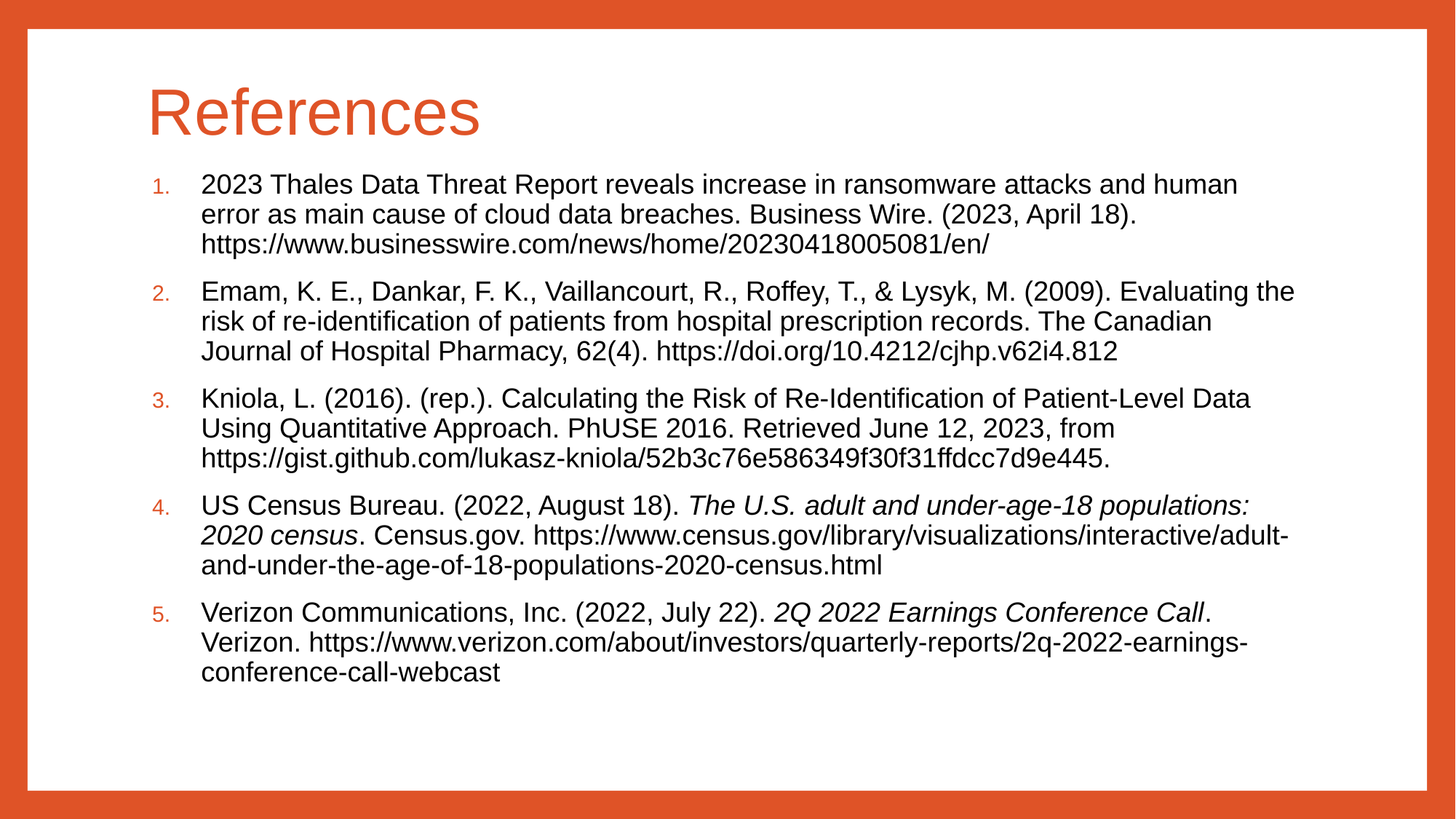

# References
2023 Thales Data Threat Report reveals increase in ransomware attacks and human error as main cause of cloud data breaches. Business Wire. (2023, April 18). https://www.businesswire.com/news/home/20230418005081/en/
Emam, K. E., Dankar, F. K., Vaillancourt, R., Roffey, T., & Lysyk, M. (2009). Evaluating the risk of re-identification of patients from hospital prescription records. The Canadian Journal of Hospital Pharmacy, 62(4). https://doi.org/10.4212/cjhp.v62i4.812
Kniola, L. (2016). (rep.). Calculating the Risk of Re-Identification of Patient-Level Data Using Quantitative Approach. PhUSE 2016. Retrieved June 12, 2023, from https://gist.github.com/lukasz-kniola/52b3c76e586349f30f31ffdcc7d9e445.
US Census Bureau. (2022, August 18). The U.S. adult and under-age-18 populations: 2020 census. Census.gov. https://www.census.gov/library/visualizations/interactive/adult-and-under-the-age-of-18-populations-2020-census.html
Verizon Communications, Inc. (2022, July 22). 2Q 2022 Earnings Conference Call. Verizon. https://www.verizon.com/about/investors/quarterly-reports/2q-2022-earnings-conference-call-webcast